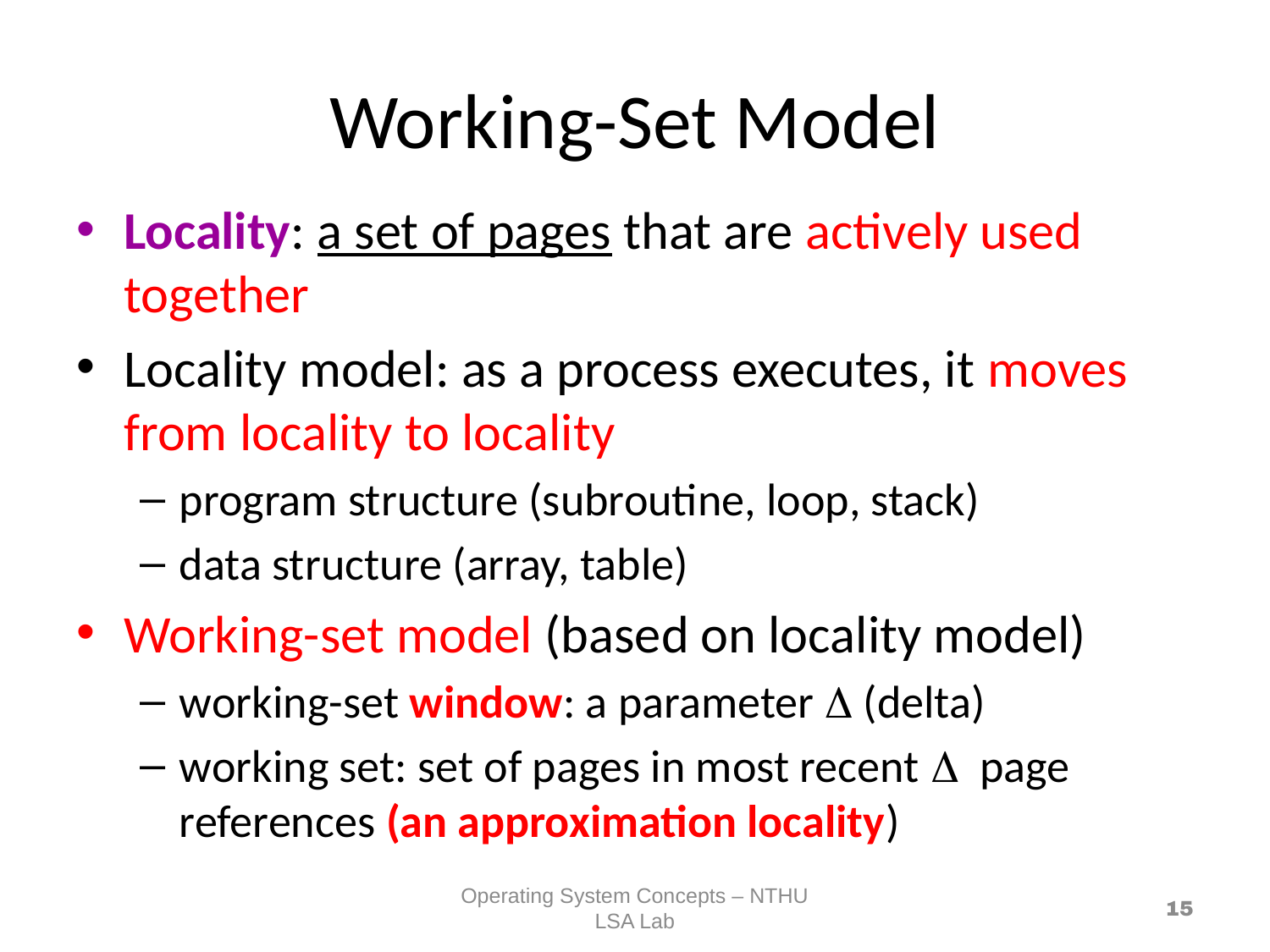

# Working-Set Model
Locality: a set of pages that are actively used together
Locality model: as a process executes, it moves from locality to locality
program structure (subroutine, loop, stack)
data structure (array, table)
Working-set model (based on locality model)
working-set window: a parameter Δ (delta)
working set: set of pages in most recent Δ  page references (an approximation locality)
Operating System Concepts – NTHU LSA Lab
15